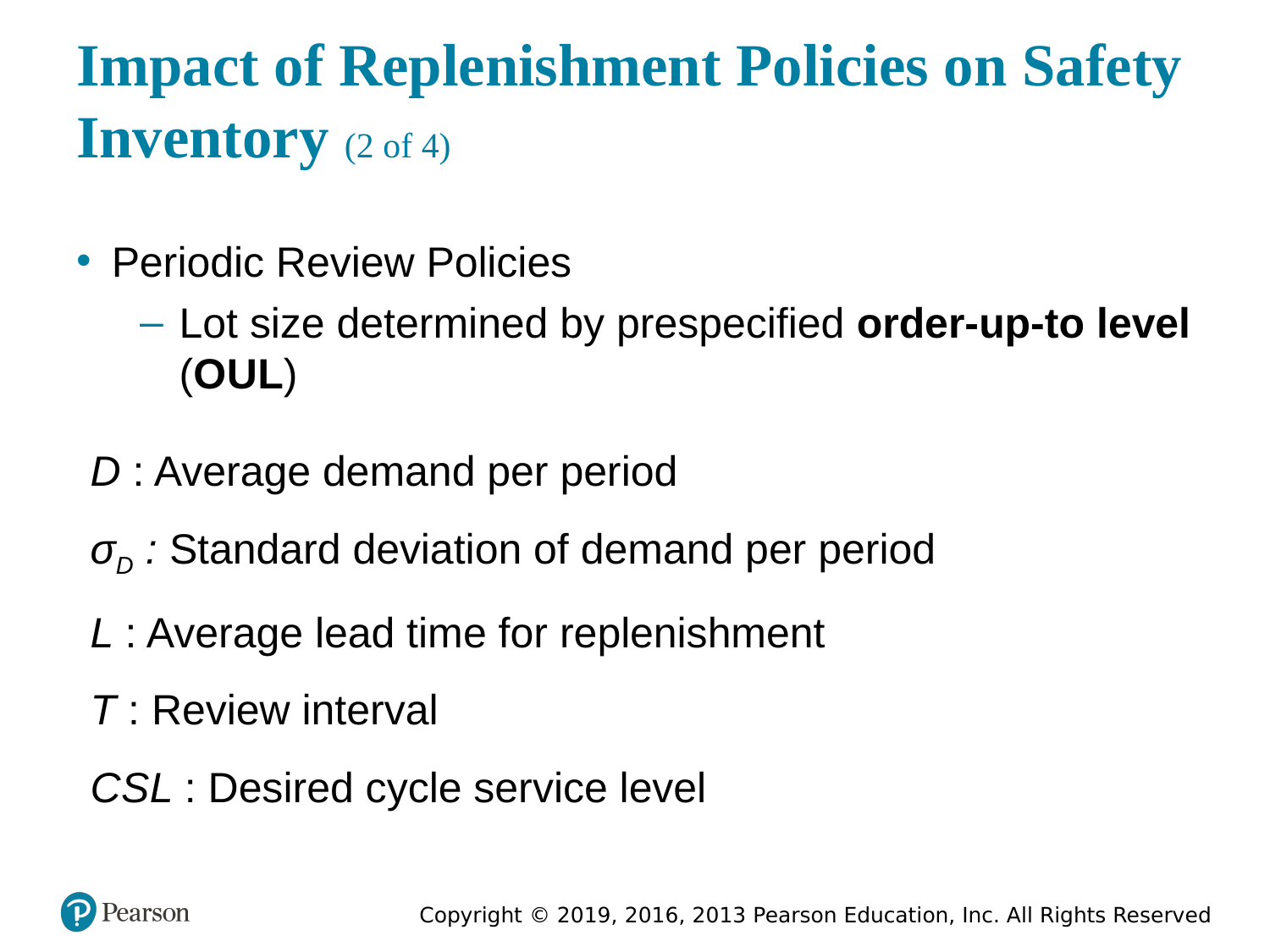

# Impact of Replenishment Policies on Safety Inventory (2 of 4)
Periodic Review Policies
Lot size determined by prespecified order-up-to level (O U L)
D : Average demand per period
σD : Standard deviation of demand per period
L : Average lead time for replenishment
T : Review interval
C S L : Desired cycle service level